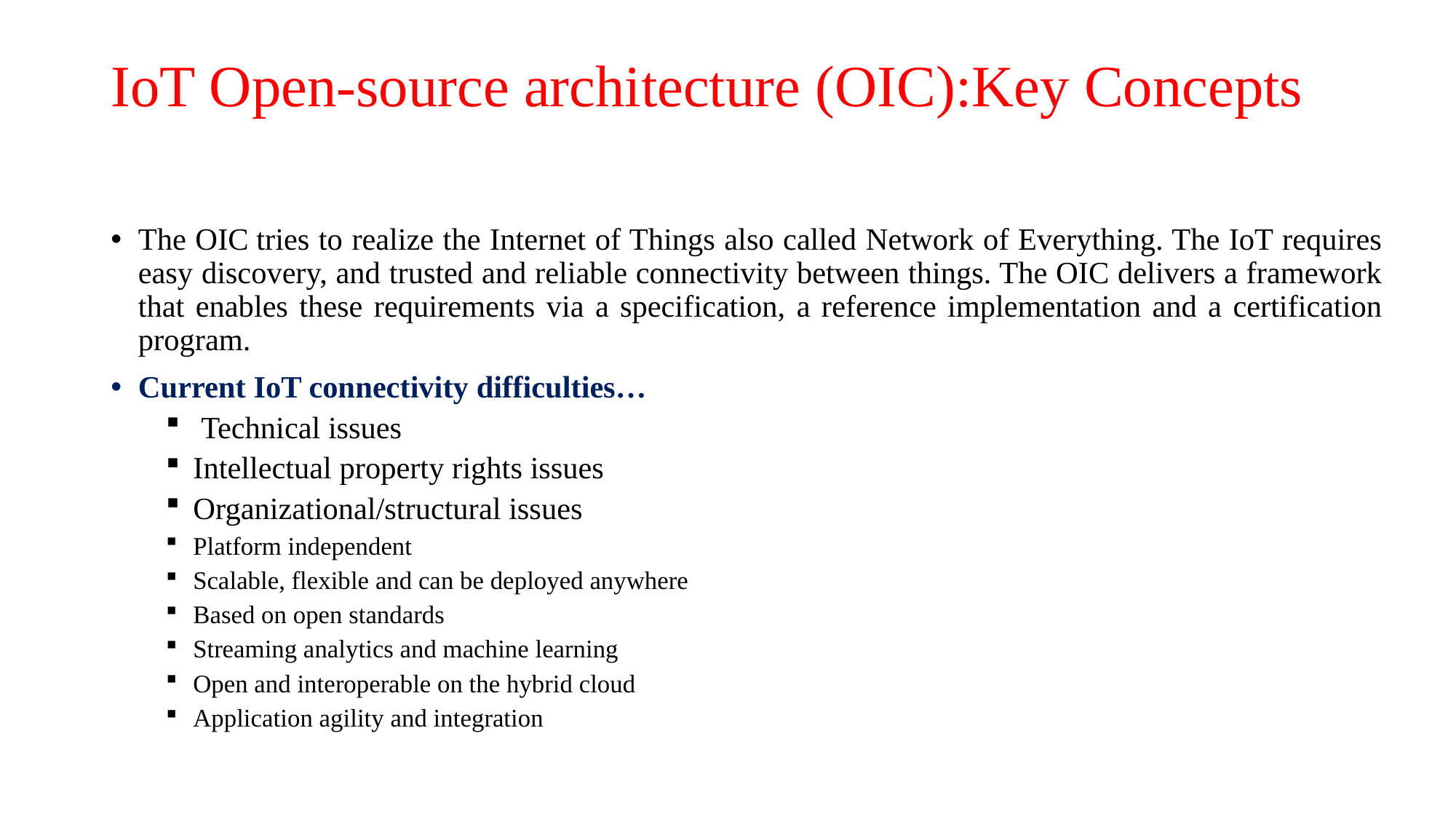

# IoT Open-source architecture (OIC):Key Concepts
The OIC tries to realize the Internet of Things also called Network of Everything. The IoT requires easy discovery, and trusted and reliable connectivity between things. The OIC delivers a framework that enables these requirements via a specification, a reference implementation and a certification program.
Current IoT connectivity difficulties…
 Technical issues
Intellectual property rights issues
Organizational/structural issues
Platform independent
Scalable, flexible and can be deployed anywhere
Based on open standards
Streaming analytics and machine learning
Open and interoperable on the hybrid cloud
Application agility and integration